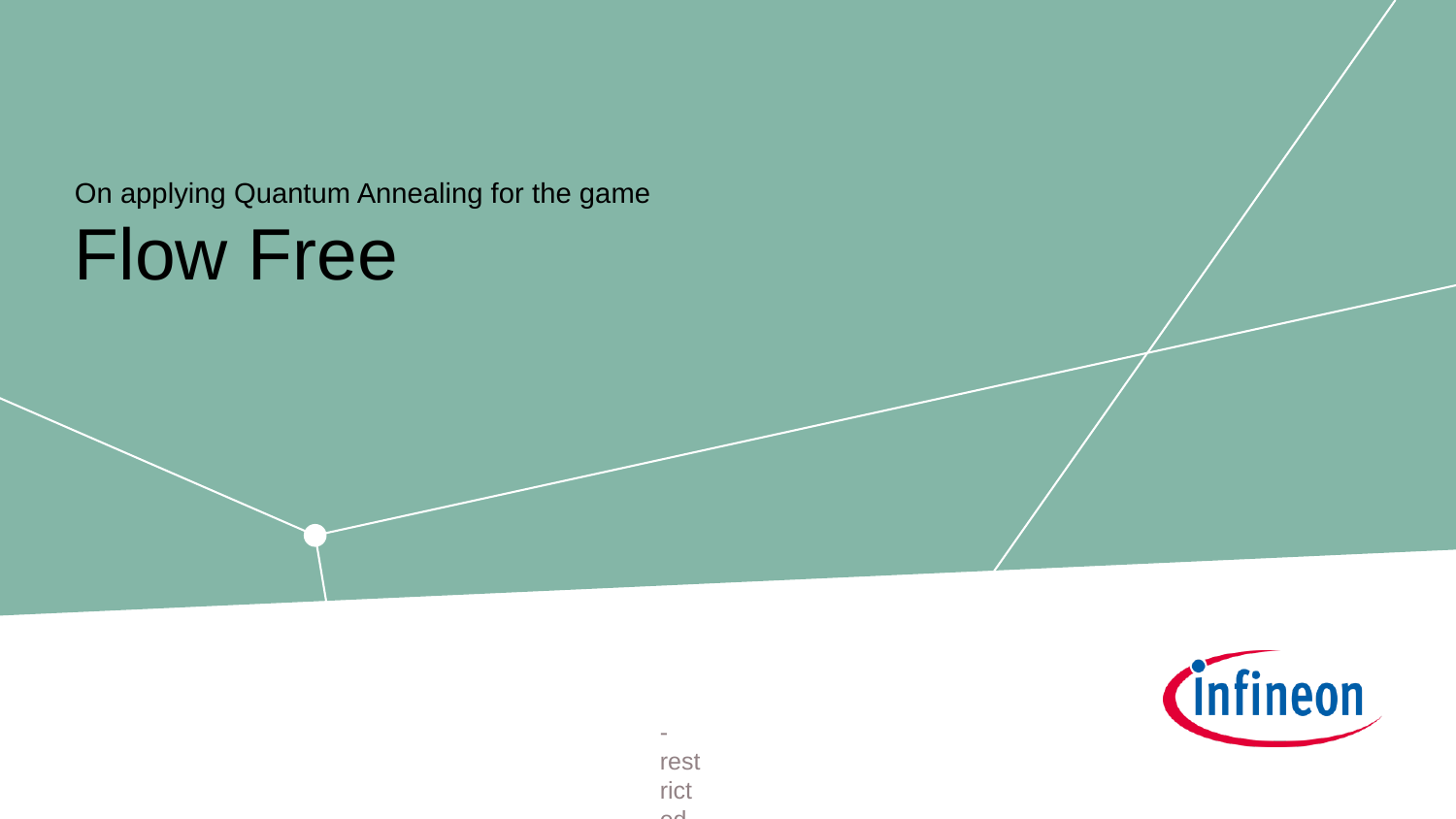

On applying Quantum Annealing for the game
# Flow Free

- restricted -